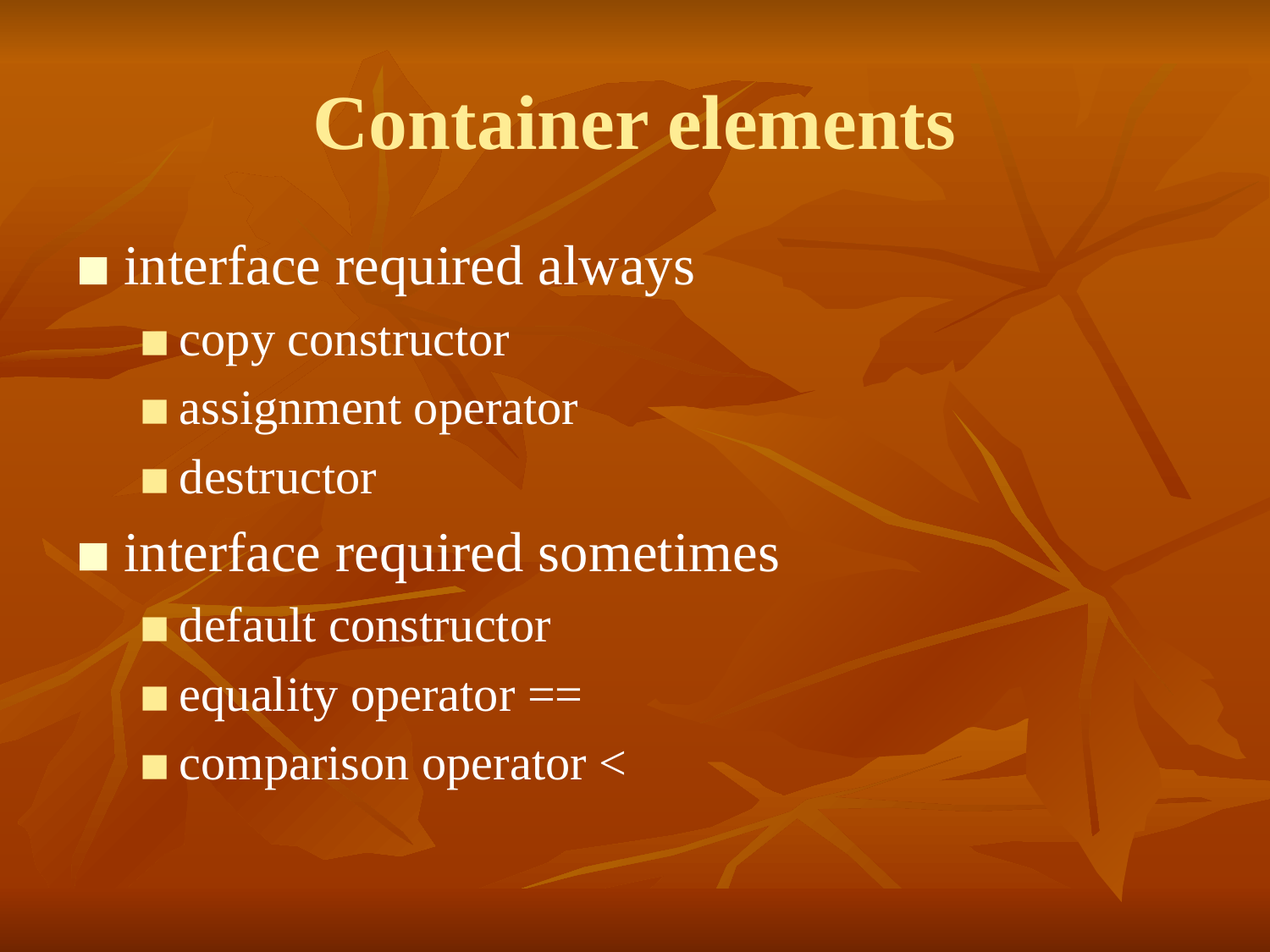

# Container elements
interface required always
copy constructor
assignment operator
destructor
interface required sometimes
default constructor
equality operator ==
comparison operator <